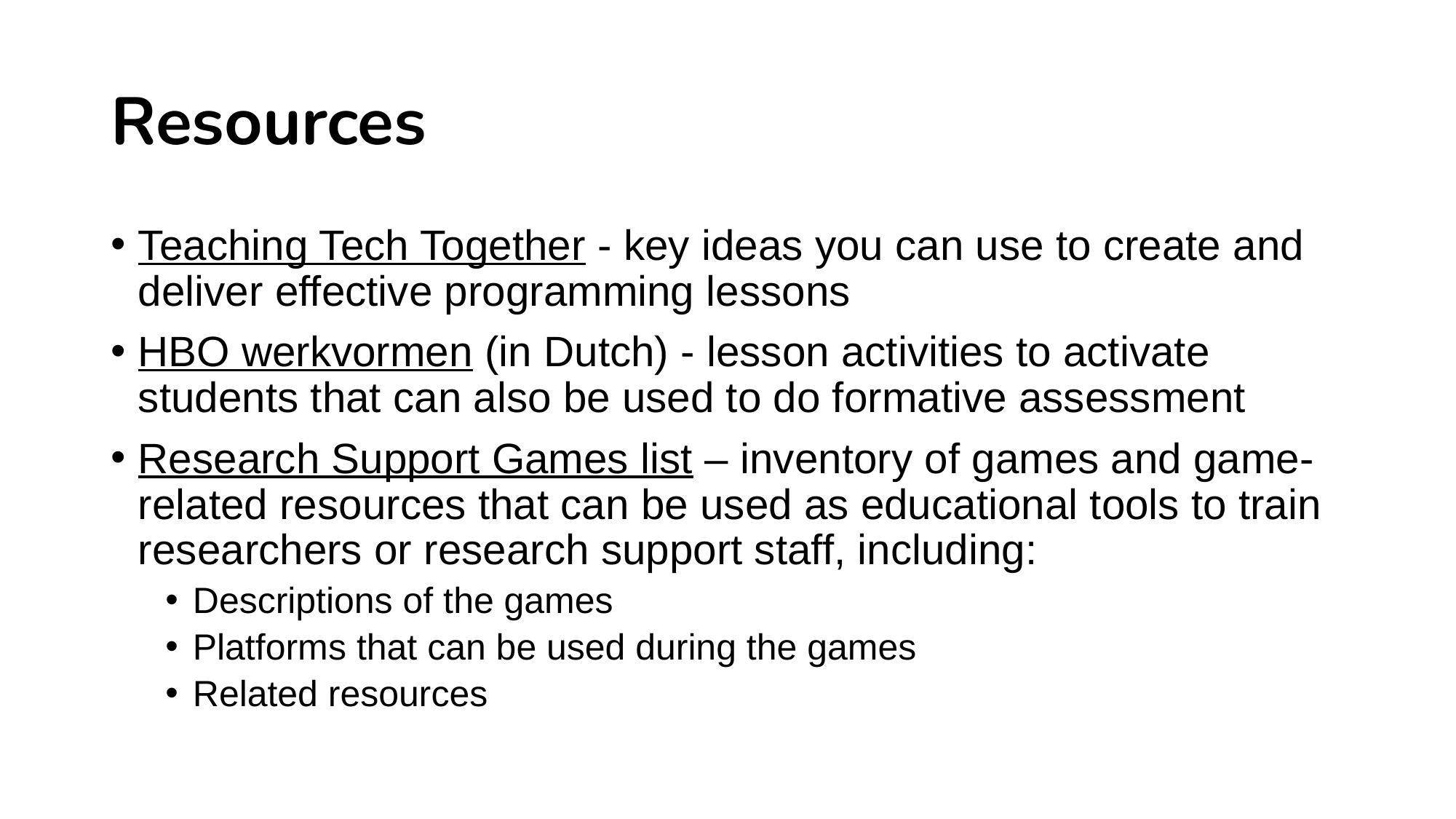

# Resources
Teaching Tech Together - key ideas you can use to create and deliver effective programming lessons
HBO werkvormen (in Dutch) - lesson activities to activate students that can also be used to do formative assessment
Research Support Games list – inventory of games and game-related resources that can be used as educational tools to train researchers or research support staff, including:
Descriptions of the games
Platforms that can be used during the games
Related resources